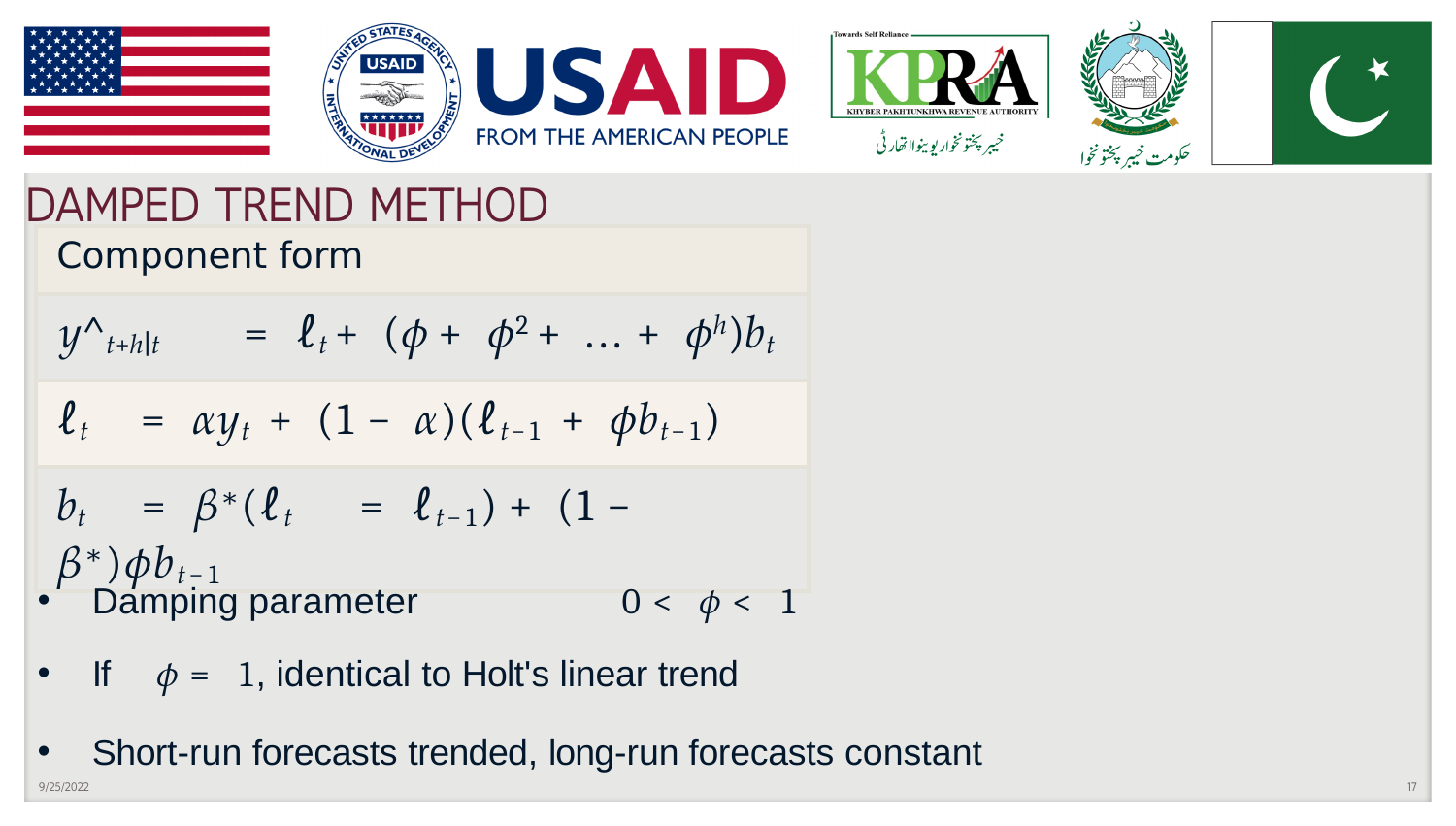

# DAMPED TREND METHOD
| Component form |
| --- |
| y^t+h∣t = ℓt + (ϕ + ϕ2 + ... + ϕh)bt |
| ℓt = αyt + (1 − α)(ℓt−1 + ϕbt−1) |
| bt = β∗(ℓt = ℓt−1) + (1 − β∗)ϕbt−1 |
Damping parameter	0 < ϕ < 1
If	ϕ = 1, identical to Holt's linear trend
Short-run forecasts trended, long-run forecasts constant
9/25/2022
17